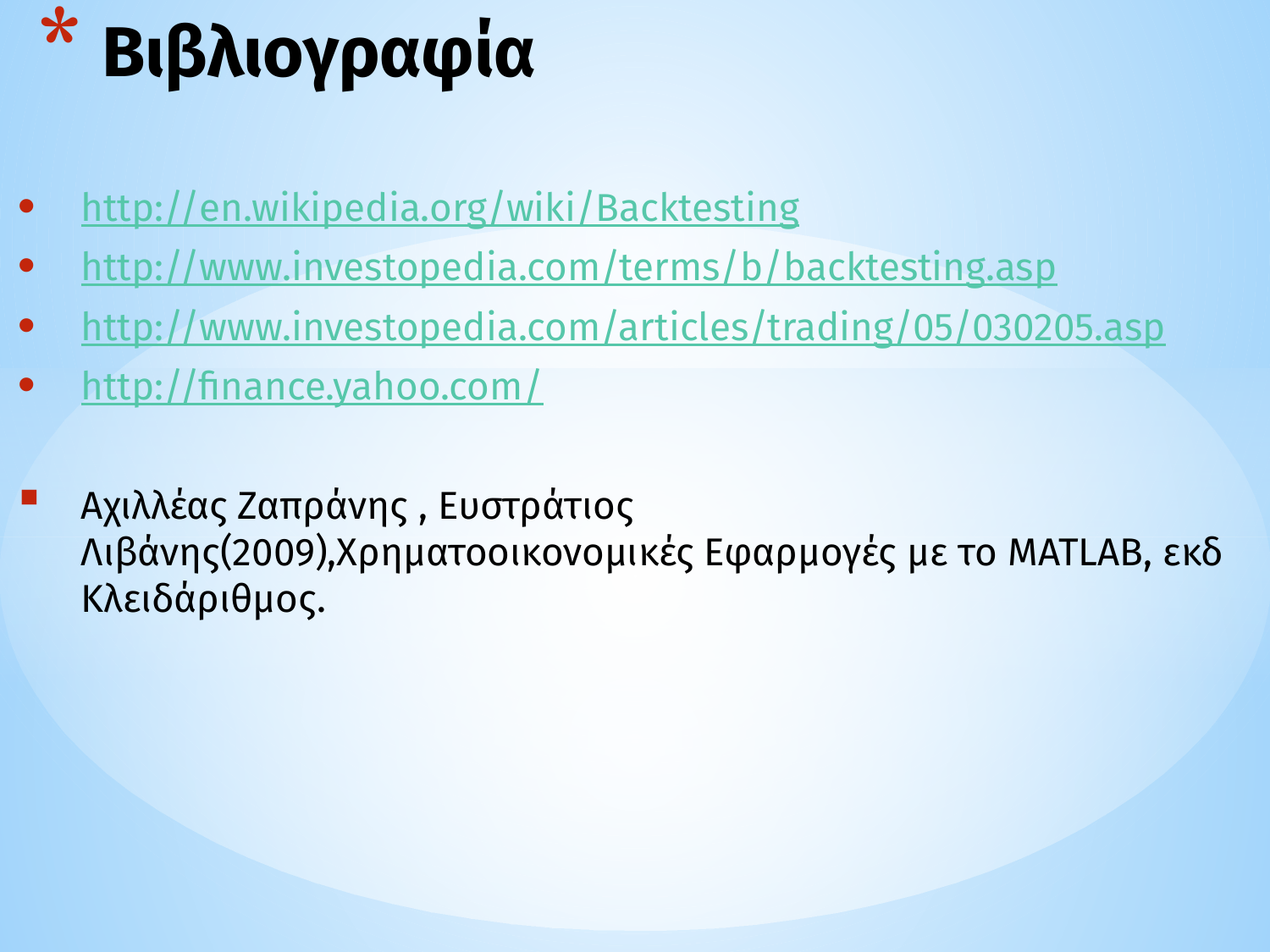

# Βιβλιογραφία
http://en.wikipedia.org/wiki/Backtesting
http://www.investopedia.com/terms/b/backtesting.asp
http://www.investopedia.com/articles/trading/05/030205.asp
http://finance.yahoo.com/

Αχιλλέας Ζαπράνης , Ευστράτιος Λιβάνης(2009),Χρηματοοικονομικές Εφαρμογές με το MATLAB, εκδ Κλειδάριθμος.